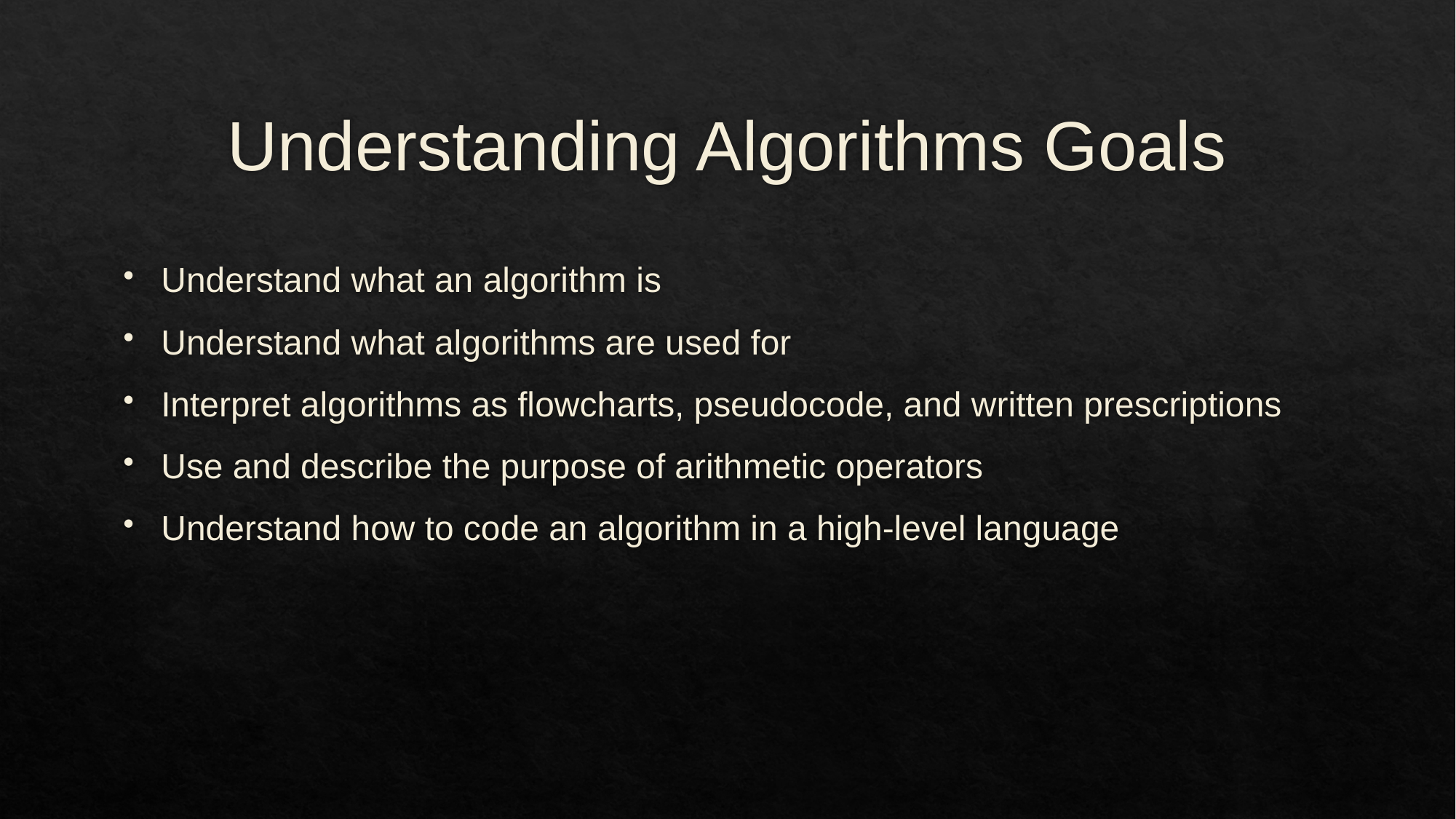

# Understanding Algorithms Goals
Understand what an algorithm is
Understand what algorithms are used for
Interpret algorithms as flowcharts, pseudocode, and written prescriptions
Use and describe the purpose of arithmetic operators
Understand how to code an algorithm in a high-level language